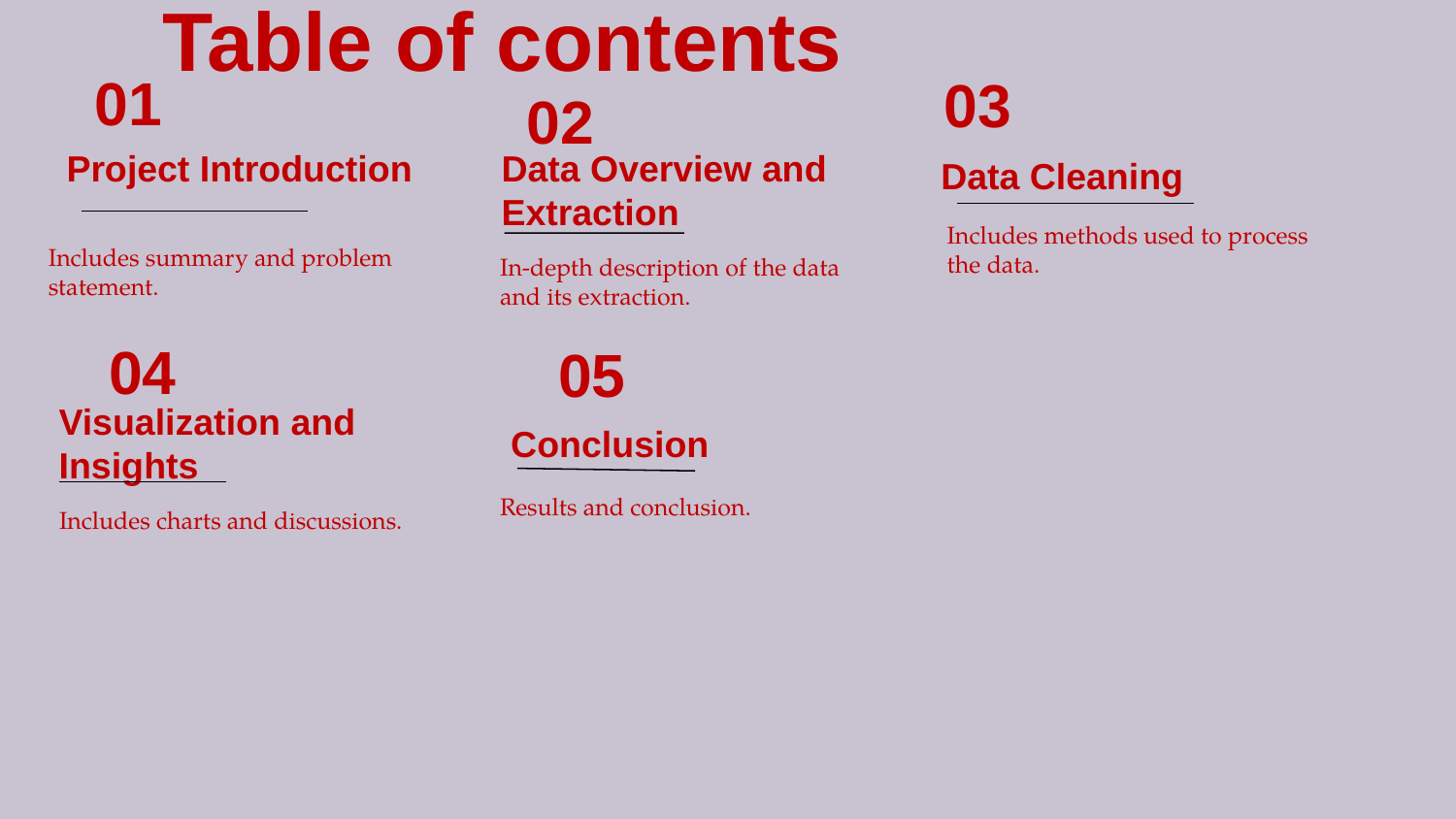

# Table of contents
01
03
02
Project Introduction
Data Cleaning
Data Overview and Extraction
Includes methods used to process the data.
In-depth description of the data and its extraction.
Includes summary and problem statement.
04
05
Visualization and Insights
Conclusion

Results and conclusion.
Includes charts and discussions.